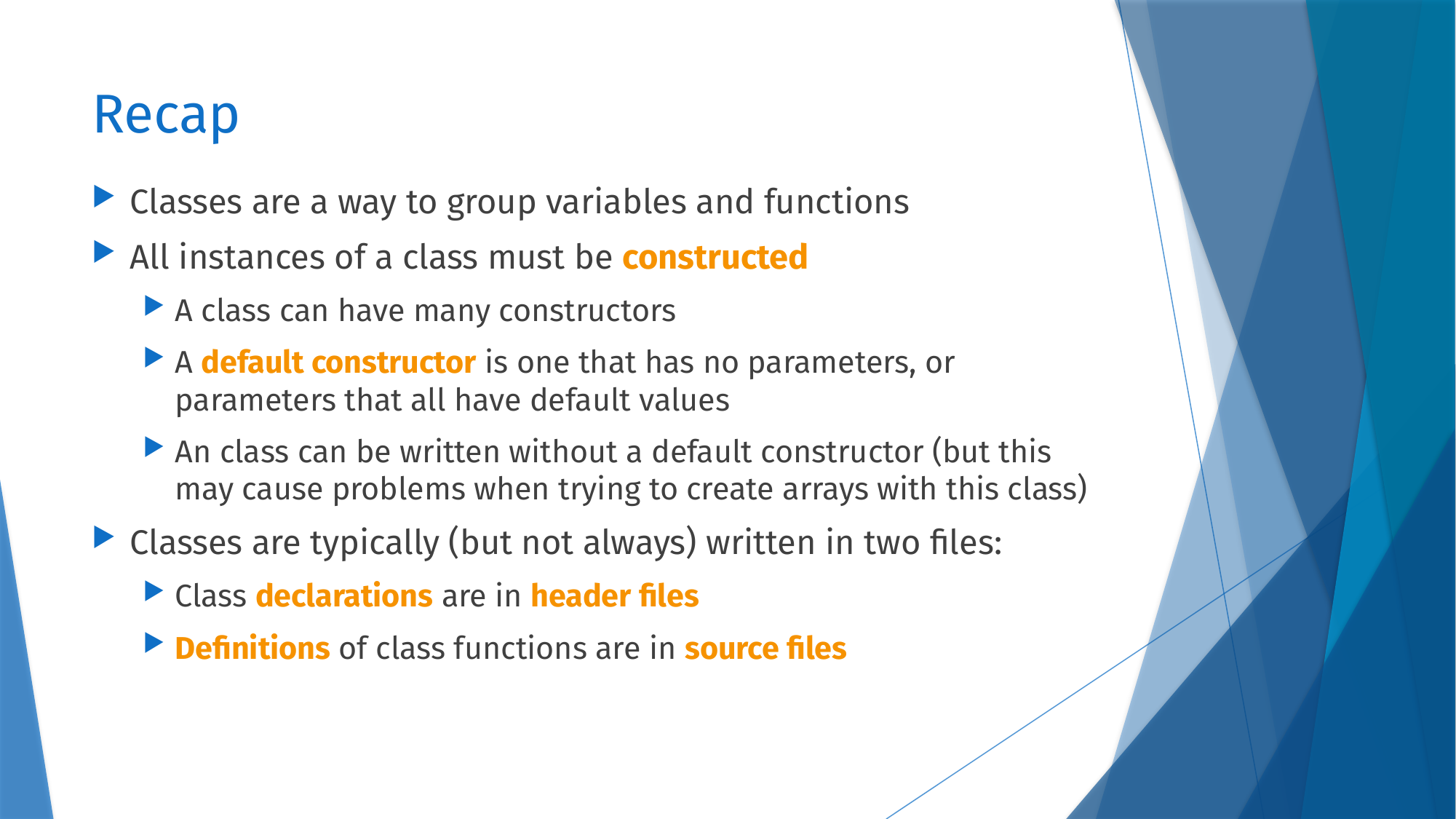

# Recap
Classes are a way to group variables and functions
All instances of a class must be constructed
A class can have many constructors
A default constructor is one that has no parameters, or parameters that all have default values
An class can be written without a default constructor (but this may cause problems when trying to create arrays with this class)
Classes are typically (but not always) written in two files:
Class declarations are in header files
Definitions of class functions are in source files